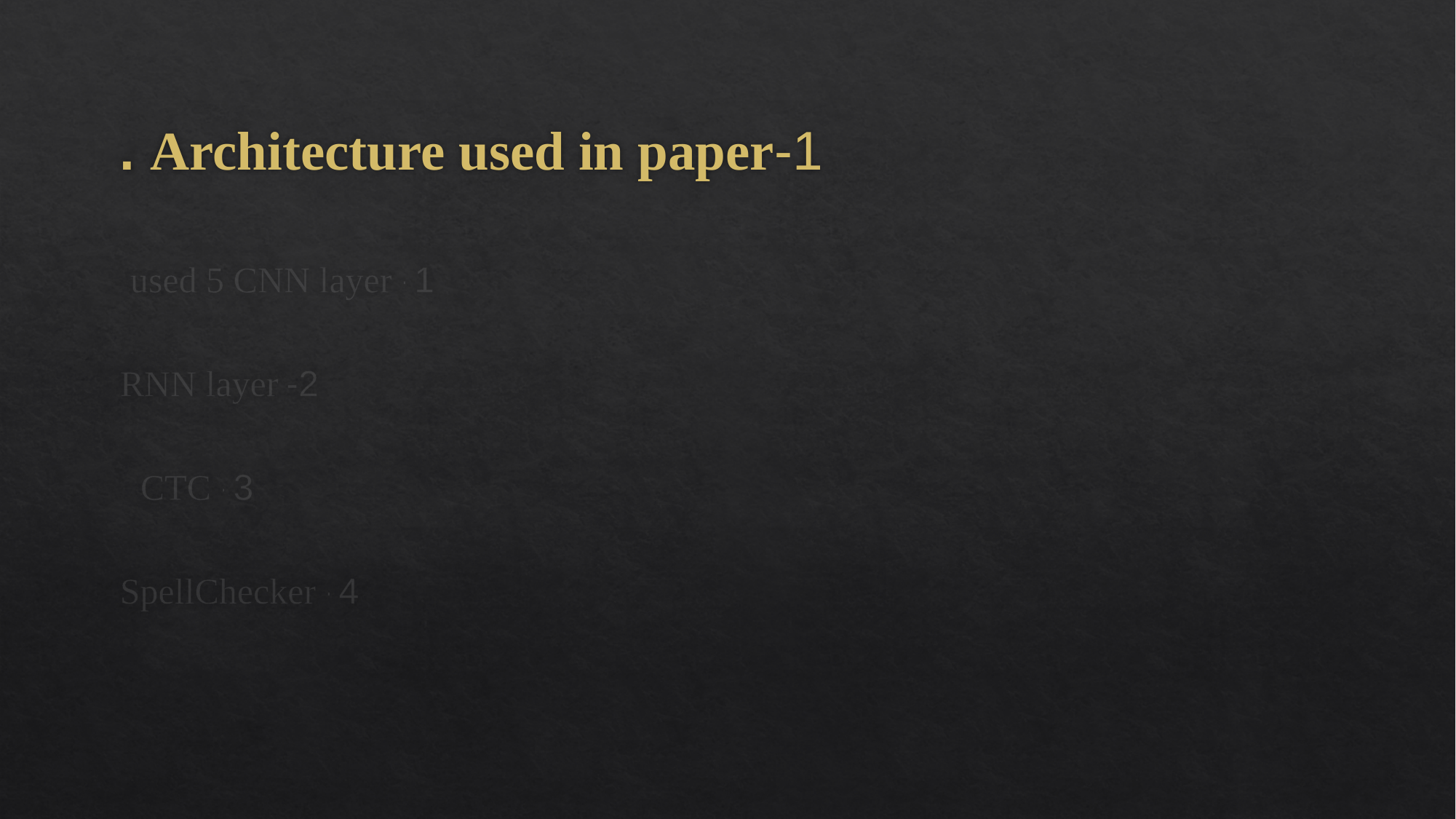

# 1-Architecture used in paper .
1- used 5 CNN layer
2- RNN layer
3- CTC
4- SpellChecker